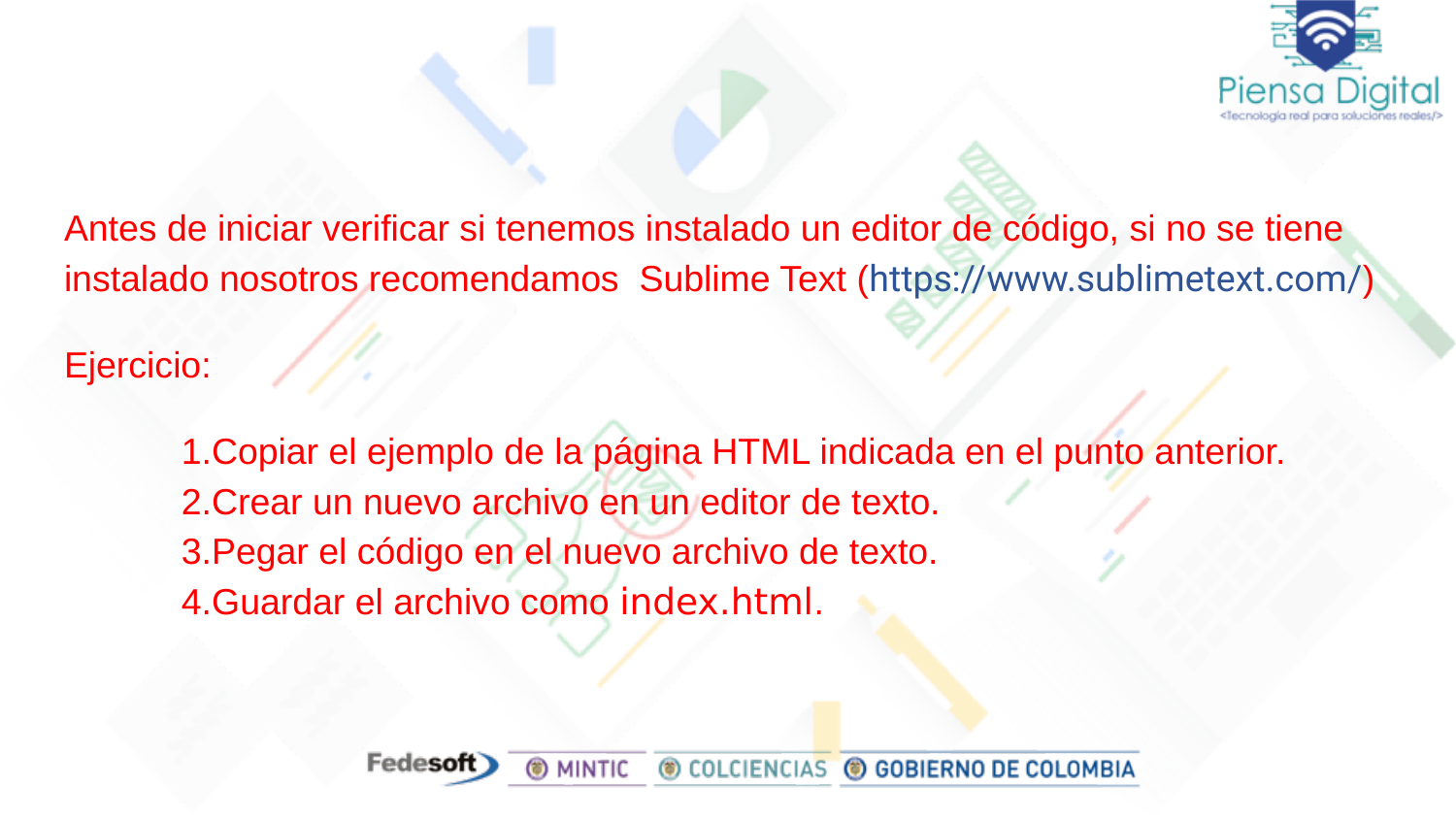

Antes de iniciar verificar si tenemos instalado un editor de código, si no se tiene instalado nosotros recomendamos  Sublime Text (https://www.sublimetext.com/)
Ejercicio:
Copiar el ejemplo de la página HTML indicada en el punto anterior.
Crear un nuevo archivo en un editor de texto.
Pegar el código en el nuevo archivo de texto.
Guardar el archivo como index.html.